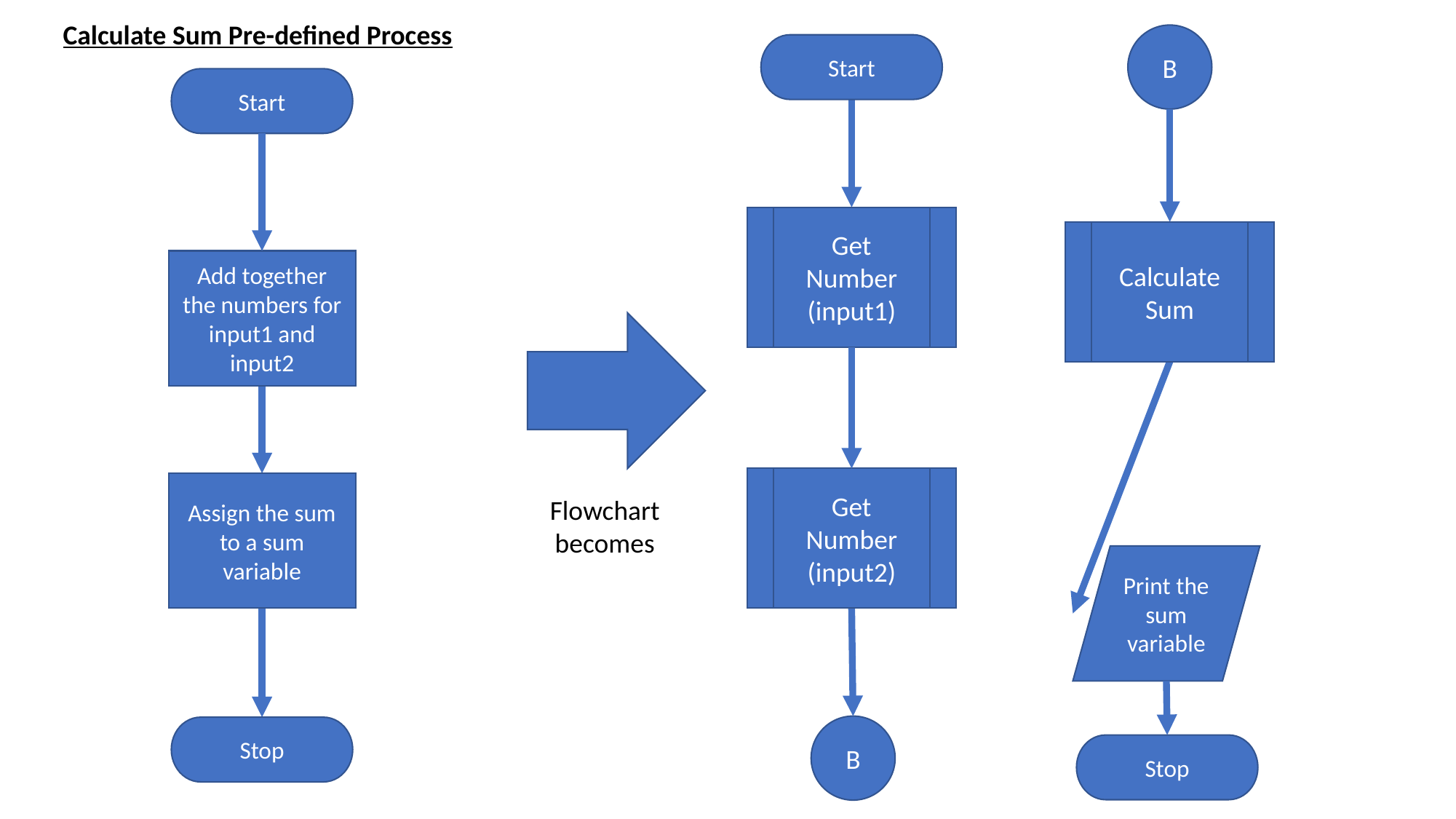

Calculate Sum Pre-defined Process
B
Start
Start
Get Number (input1)
Calculate Sum
Add together the numbers for input1 and input2

Get Number
(input2)
Assign the sum to a sum variable
Flowchart becomes
Print the sum variable
B
Stop
Stop